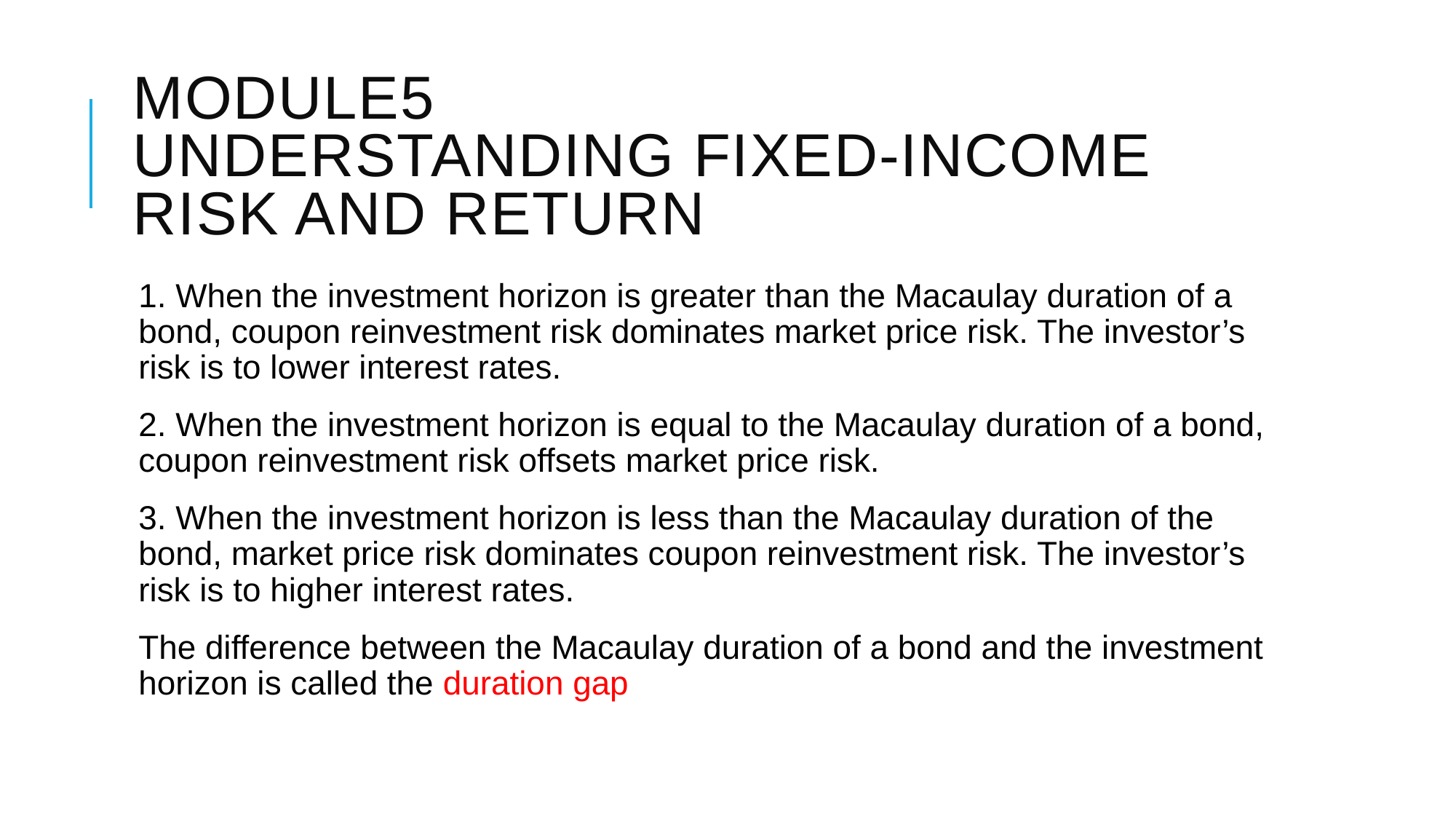

# Module5 Understanding Fixed-Income Risk and Return
1. When the investment horizon is greater than the Macaulay duration of a bond, coupon reinvestment risk dominates market price risk. The investor’s risk is to lower interest rates.
2. When the investment horizon is equal to the Macaulay duration of a bond, coupon reinvestment risk offsets market price risk.
3. When the investment horizon is less than the Macaulay duration of the bond, market price risk dominates coupon reinvestment risk. The investor’s risk is to higher interest rates.
The difference between the Macaulay duration of a bond and the investment horizon is called the duration gap